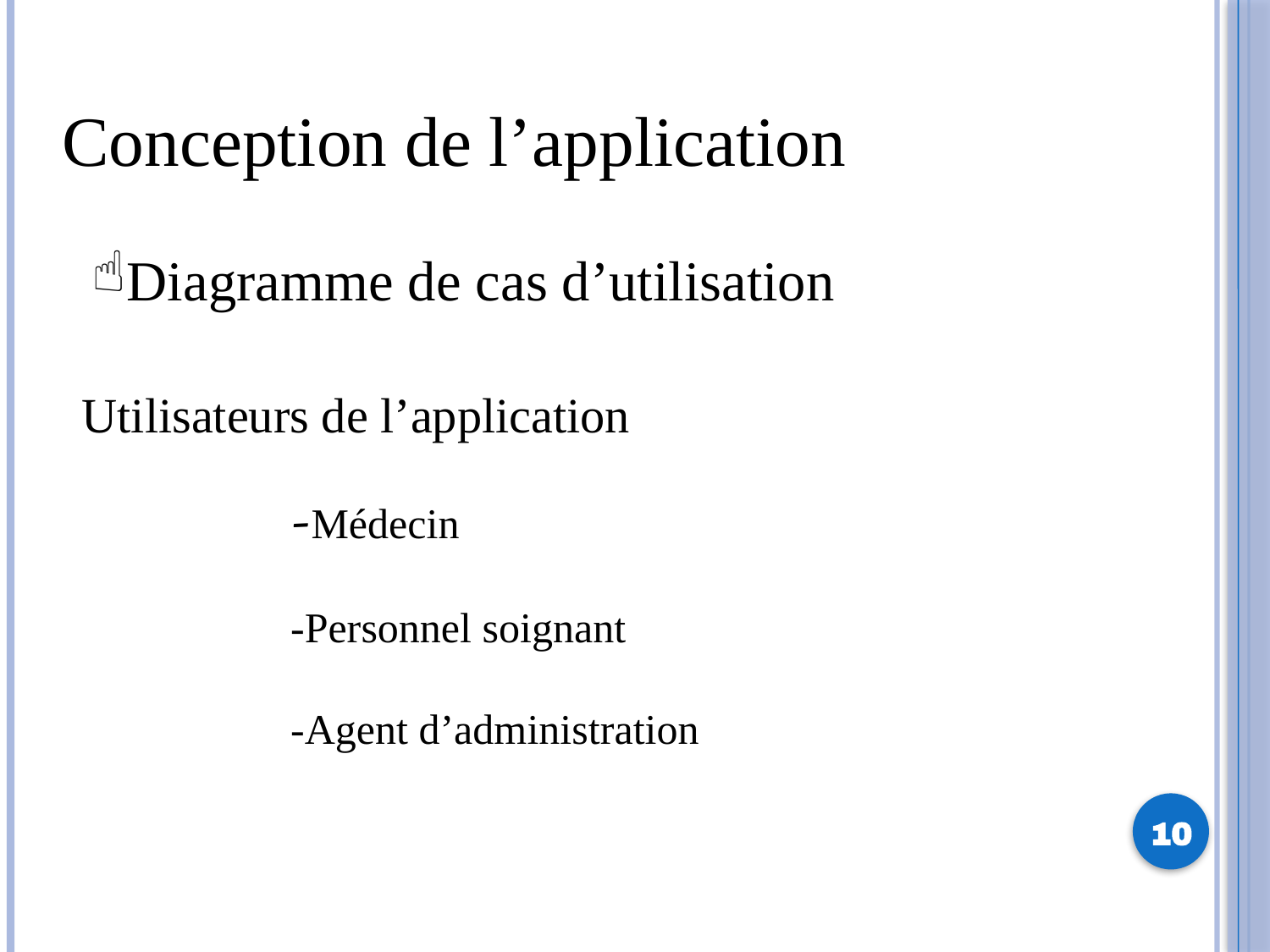

Conception de l’application
Diagramme de cas d’utilisation
Utilisateurs de l’application
-Médecin

-Personnel soignant

-Agent d’administration

10